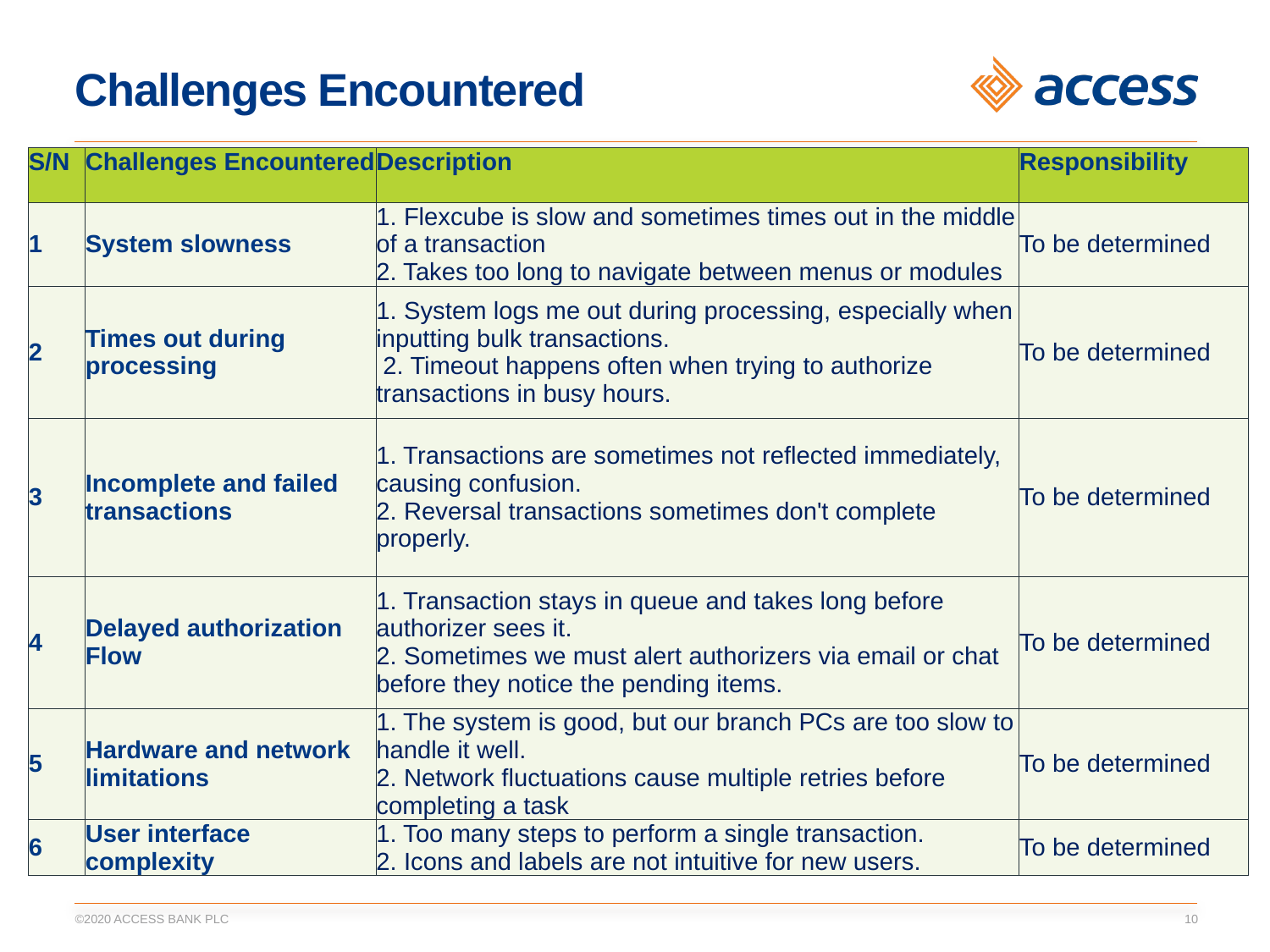

# Challenges Encountered
| S/N | Challenges Encountered | Description | Responsibility |
| --- | --- | --- | --- |
| 1 | System slowness | 1. Flexcube is slow and sometimes times out in the middle of a transaction 2. Takes too long to navigate between menus or modules | To be determined |
| 2 | Times out during processing | 1. System logs me out during processing, especially when inputting bulk transactions. 2. Timeout happens often when trying to authorize transactions in busy hours. | To be determined |
| 3 | Incomplete and failed transactions | 1. Transactions are sometimes not reflected immediately, causing confusion. 2. Reversal transactions sometimes don't complete properly. | To be determined |
| 4 | Delayed authorization Flow | 1. Transaction stays in queue and takes long before authorizer sees it. 2. Sometimes we must alert authorizers via email or chat before they notice the pending items. | To be determined |
| 5 | Hardware and network limitations | 1. The system is good, but our branch PCs are too slow to handle it well. 2. Network fluctuations cause multiple retries before completing a task | To be determined |
| 6 | User interface complexity | 1. Too many steps to perform a single transaction. 2. Icons and labels are not intuitive for new users. | To be determined |

©2020 ACCESS BANK PLC
10